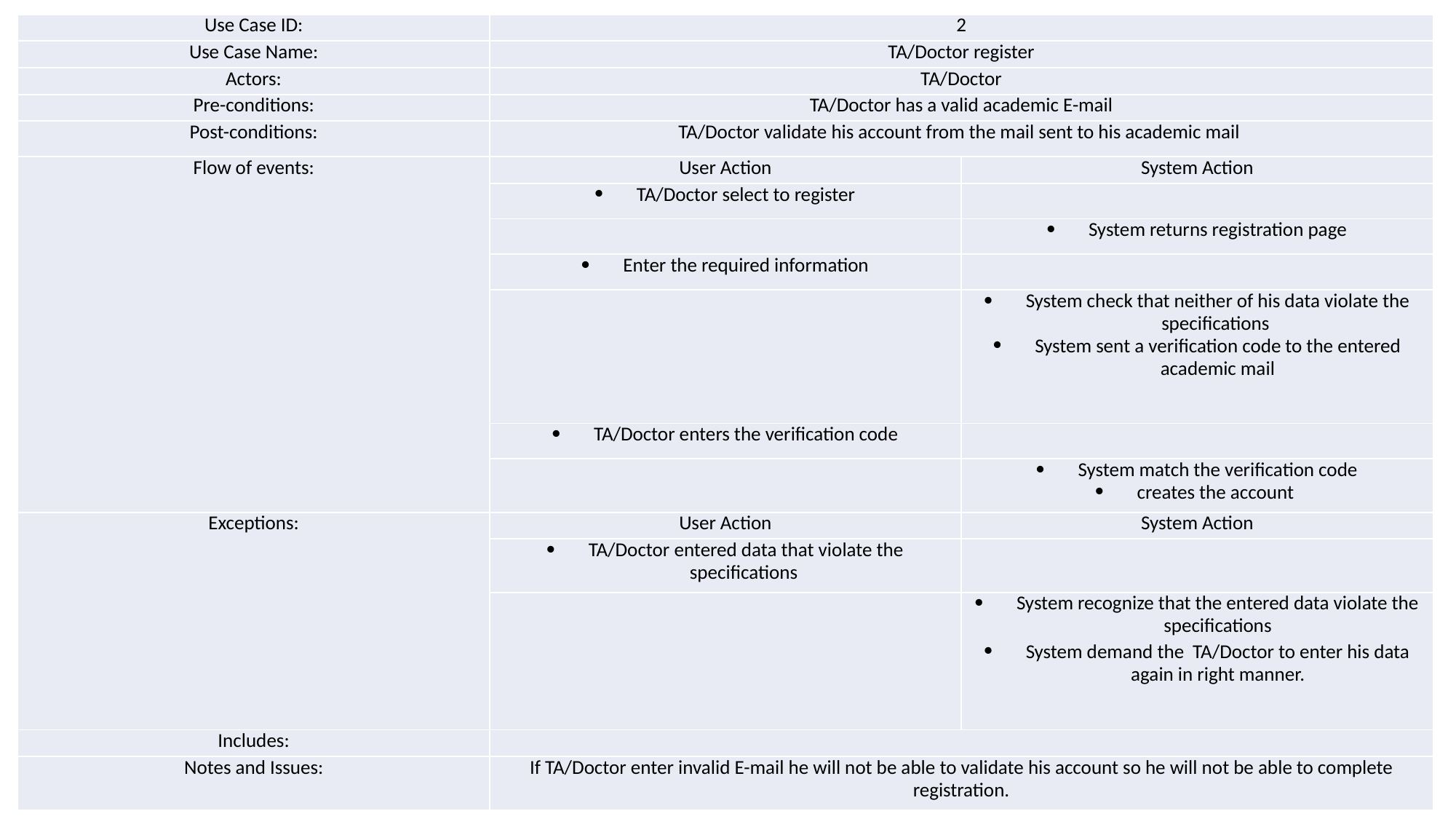

| Use Case ID: | 2 |  |
| --- | --- | --- |
| Use Case Name: | TA/Doctor register |  |
| Actors: | TA/Doctor |  |
| Pre-conditions: | TA/Doctor has a valid academic E-mail |  |
| Post-conditions: | TA/Doctor validate his account from the mail sent to his academic mail |  |
| Flow of events: | User Action | System Action |
|  | TA/Doctor select to register |  |
|  |  | System returns registration page |
|  | Enter the required information |  |
|  |  | System check that neither of his data violate the specifications System sent a verification code to the entered academic mail |
|  | TA/Doctor enters the verification code |  |
|  |  | System match the verification code creates the account |
| Exceptions: | User Action | System Action |
|  | TA/Doctor entered data that violate the specifications |  |
|  |  | System recognize that the entered data violate the specifications System demand the TA/Doctor to enter his data again in right manner. |
| Includes: |  |  |
| Notes and Issues: | If TA/Doctor enter invalid E-mail he will not be able to validate his account so he will not be able to complete registration. |  |